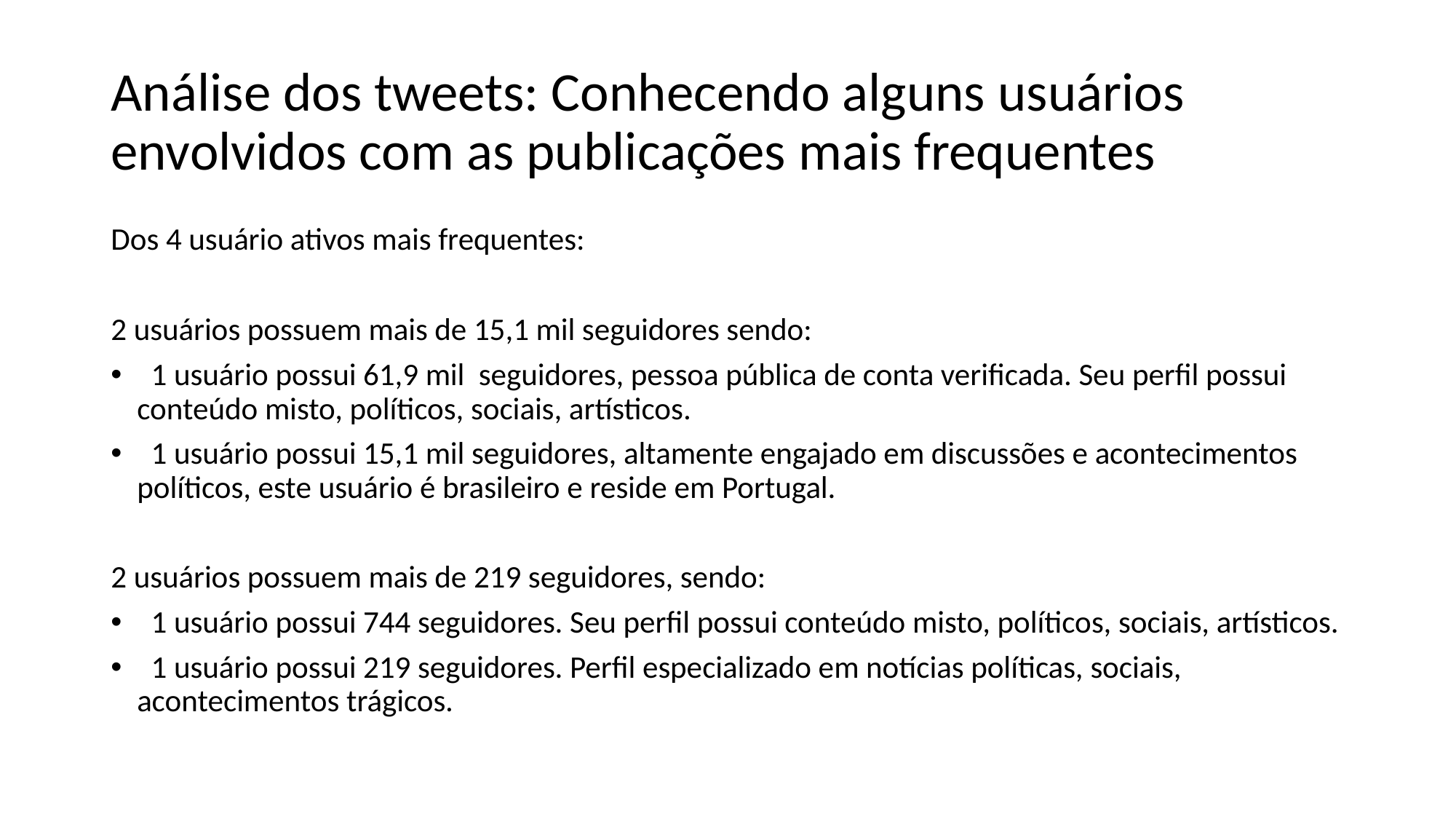

# Análise dos tweets: Conhecendo alguns usuários envolvidos com as publicações mais frequentes
Dos 4 usuário ativos mais frequentes:

2 usuários possuem mais de 15,1 mil seguidores sendo:
  1 usuário possui 61,9 mil  seguidores, pessoa pública de conta verificada. Seu perfil possui conteúdo misto, políticos, sociais, artísticos.
  1 usuário possui 15,1 mil seguidores, altamente engajado em discussões e acontecimentos políticos, este usuário é brasileiro e reside em Portugal.

2 usuários possuem mais de 219 seguidores, sendo:
  1 usuário possui 744 seguidores. Seu perfil possui conteúdo misto, políticos, sociais, artísticos.
  1 usuário possui 219 seguidores. Perfil especializado em notícias políticas, sociais, acontecimentos trágicos.